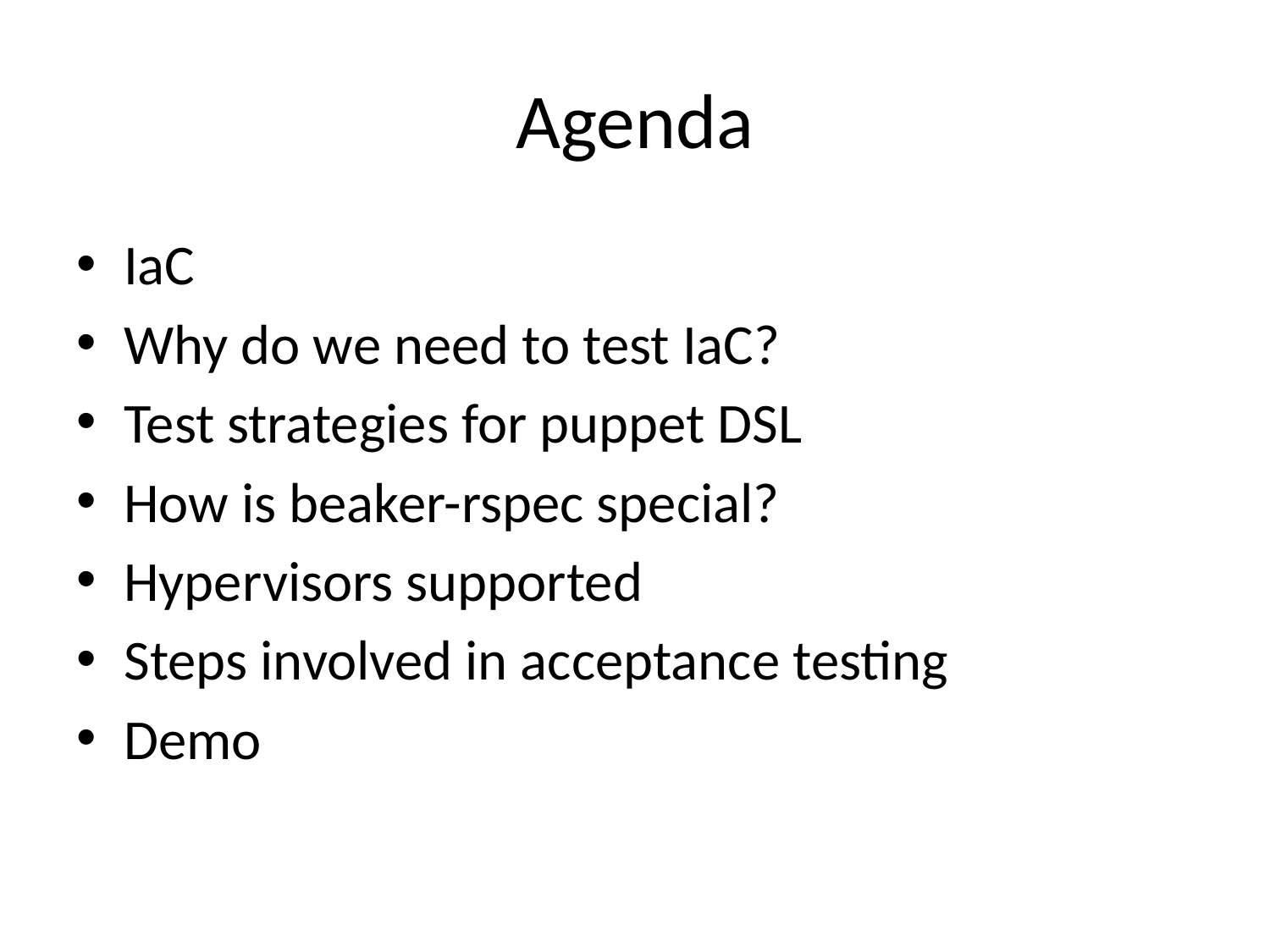

# Agenda
IaC
Why do we need to test IaC?
Test strategies for puppet DSL
How is beaker-rspec special?
Hypervisors supported
Steps involved in acceptance testing
Demo